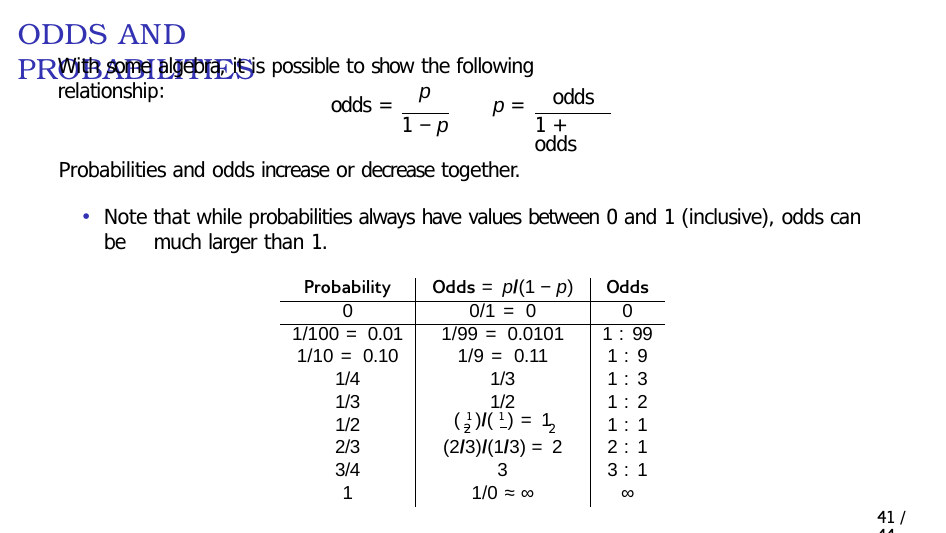

# Odds and probabilities
With some algebra, it is possible to show the following relationship:
p
odds =
1 − p
odds
p =
1 + odds

Probabilities and odds increase or decrease together.
Note that while probabilities always have values between 0 and 1 (inclusive), odds can be 	much larger than 1.
| Probability | Odds = p/(1 − p) | Odds |
| --- | --- | --- |
| 0 | 0/1 = 0 | 0 |
| 1/100 = 0.01 | 1/99 = 0.0101 | 1 : 99 |
| 1/10 = 0.10 | 1/9 = 0.11 | 1 : 9 |
| 1/4 | 1/3 | 1 : 3 |
| 1/3 | 1/2 | 1 : 2 |
| 1/2 | ( 1 )/( 1 ) = 1 2 2 | 1 : 1 |
| 2/3 | (2/3)/(1/3) = 2 | 2 : 1 |
| 3/4 | 3 | 3 : 1 |
| 1 | 1/0 ≈ ∞ | ∞ |

41 / 44